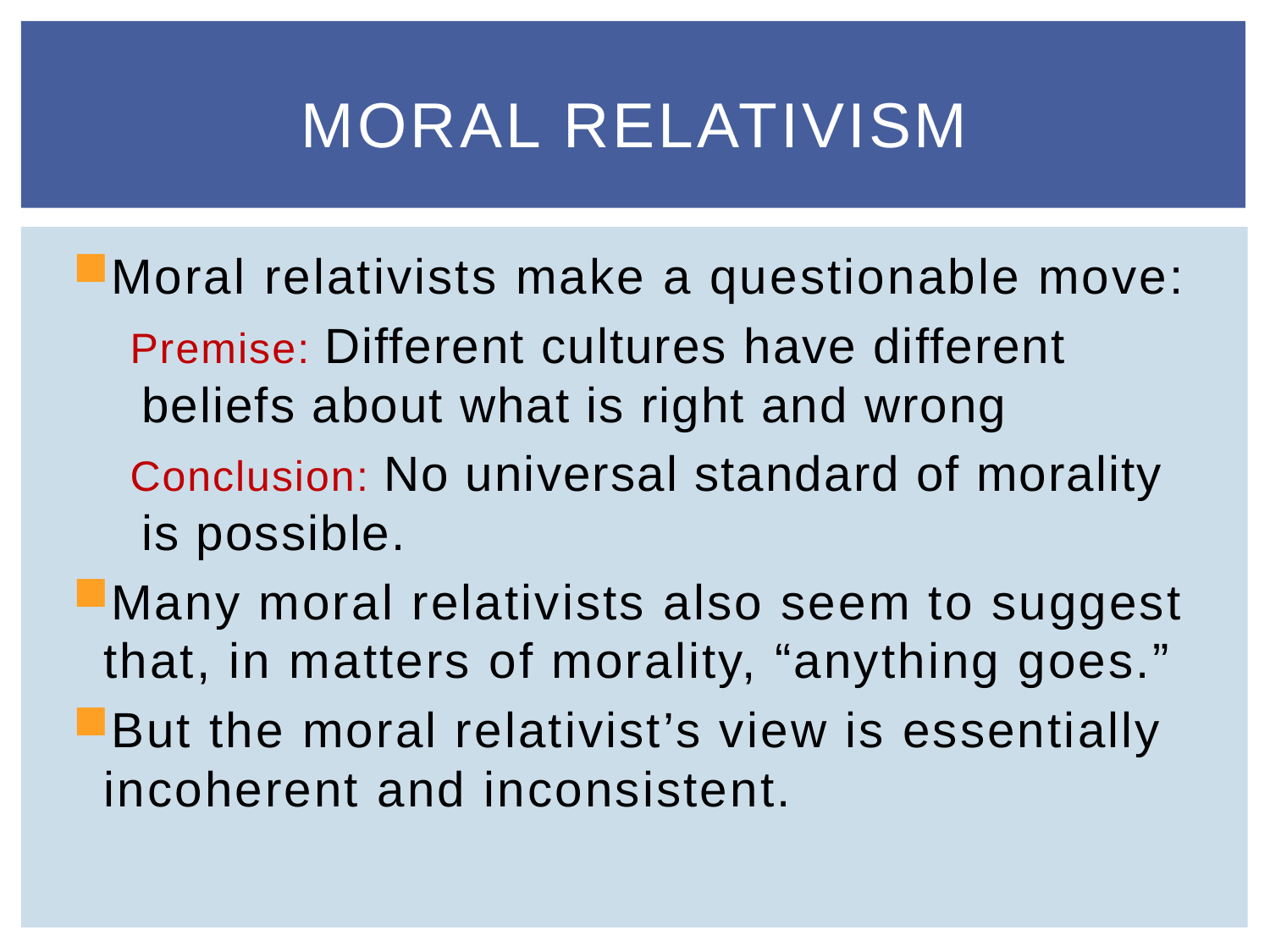

# Moral Relativism
Moral relativists make a questionable move:
 Premise: Different cultures have different beliefs about what is right and wrong
 Conclusion: No universal standard of morality is possible.
Many moral relativists also seem to suggest that, in matters of morality, “anything goes.”
But the moral relativist’s view is essentially incoherent and inconsistent.